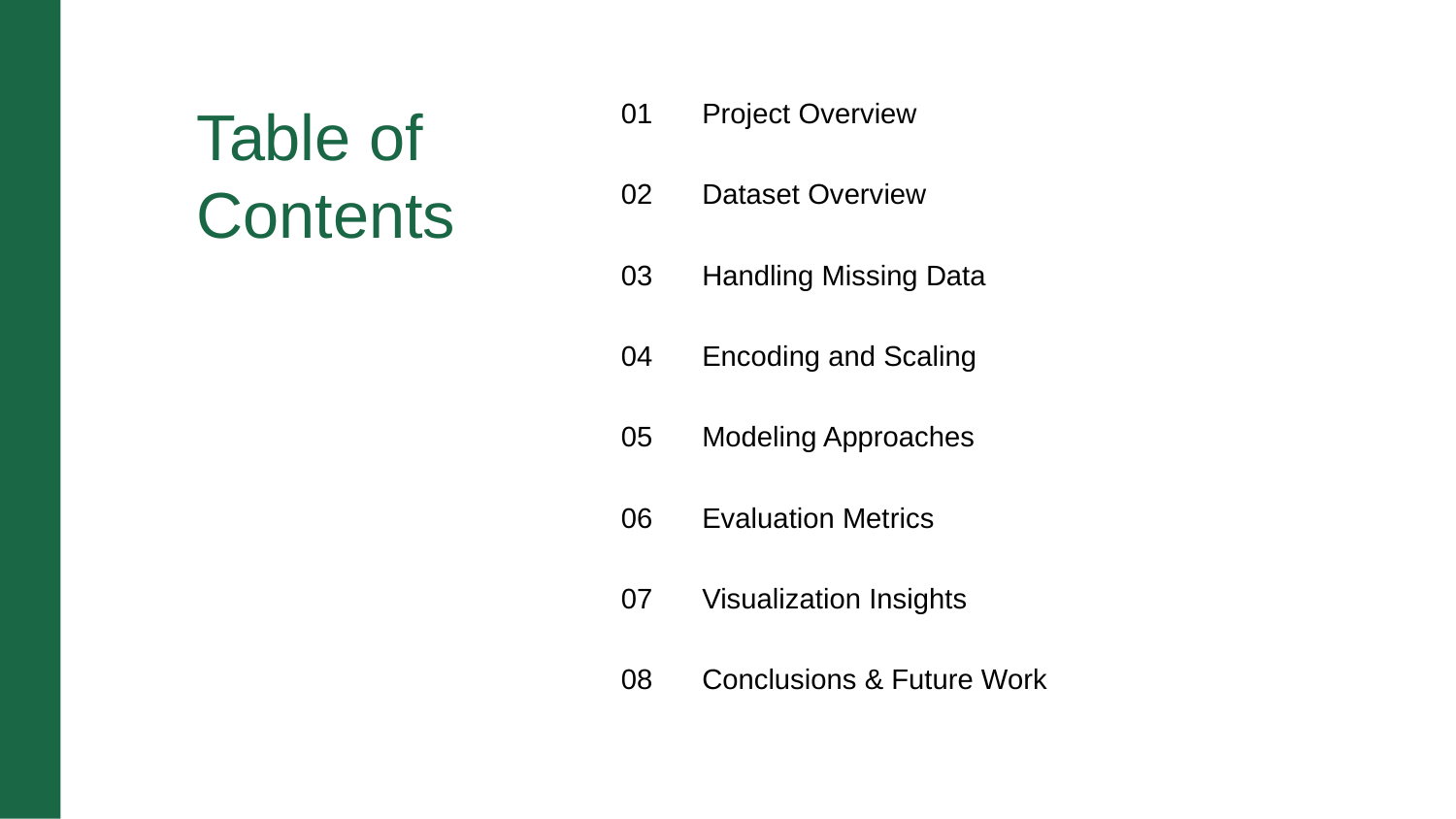

Table of Contents
01
Project Overview
02
Dataset Overview
03
Handling Missing Data
04
Encoding and Scaling
05
Modeling Approaches
06
Evaluation Metrics
07
Visualization Insights
08
Conclusions & Future Work